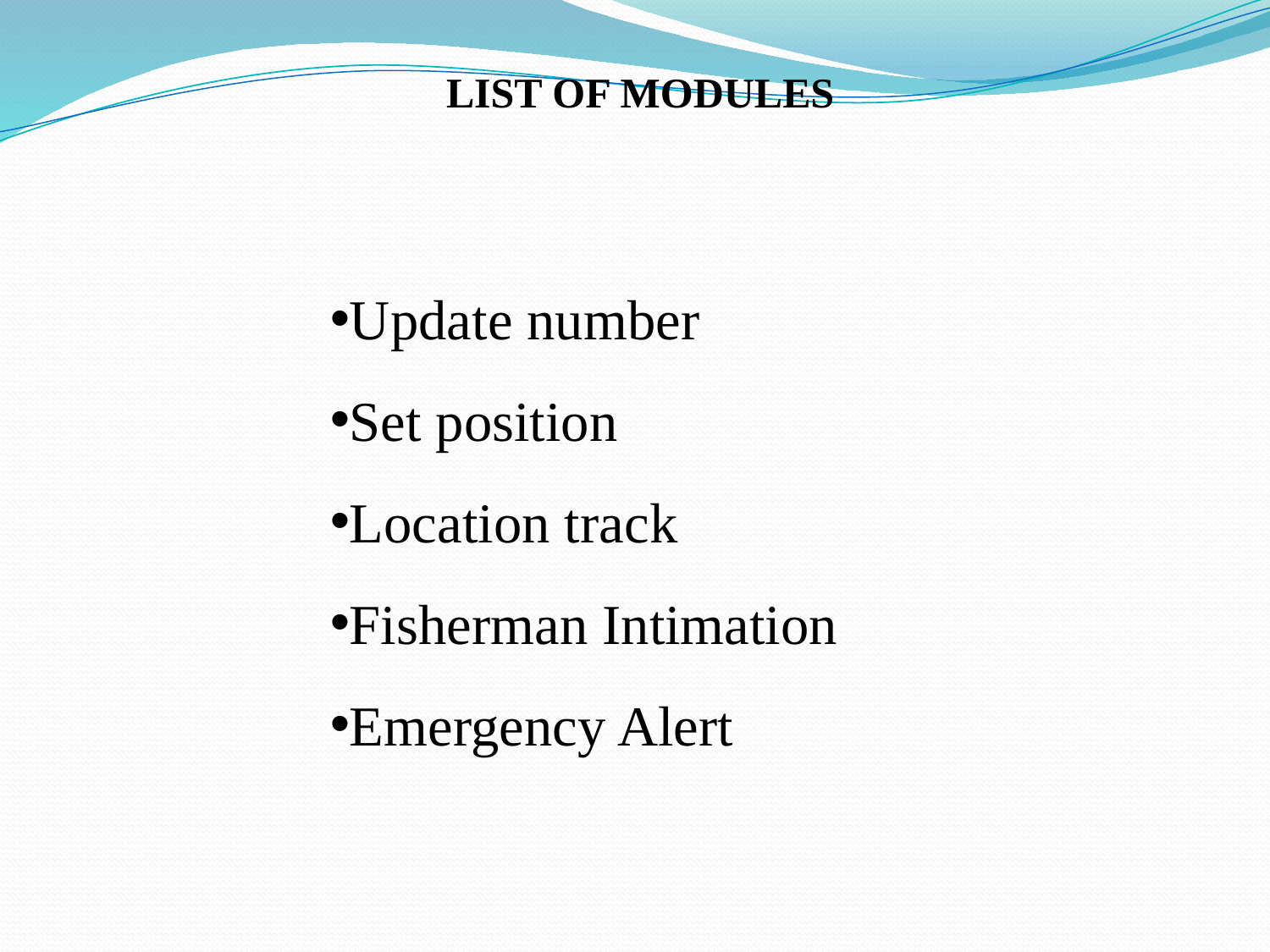

LIST OF MODULES

Update number
Set position
Location track
Fisherman Intimation
Emergency Alert